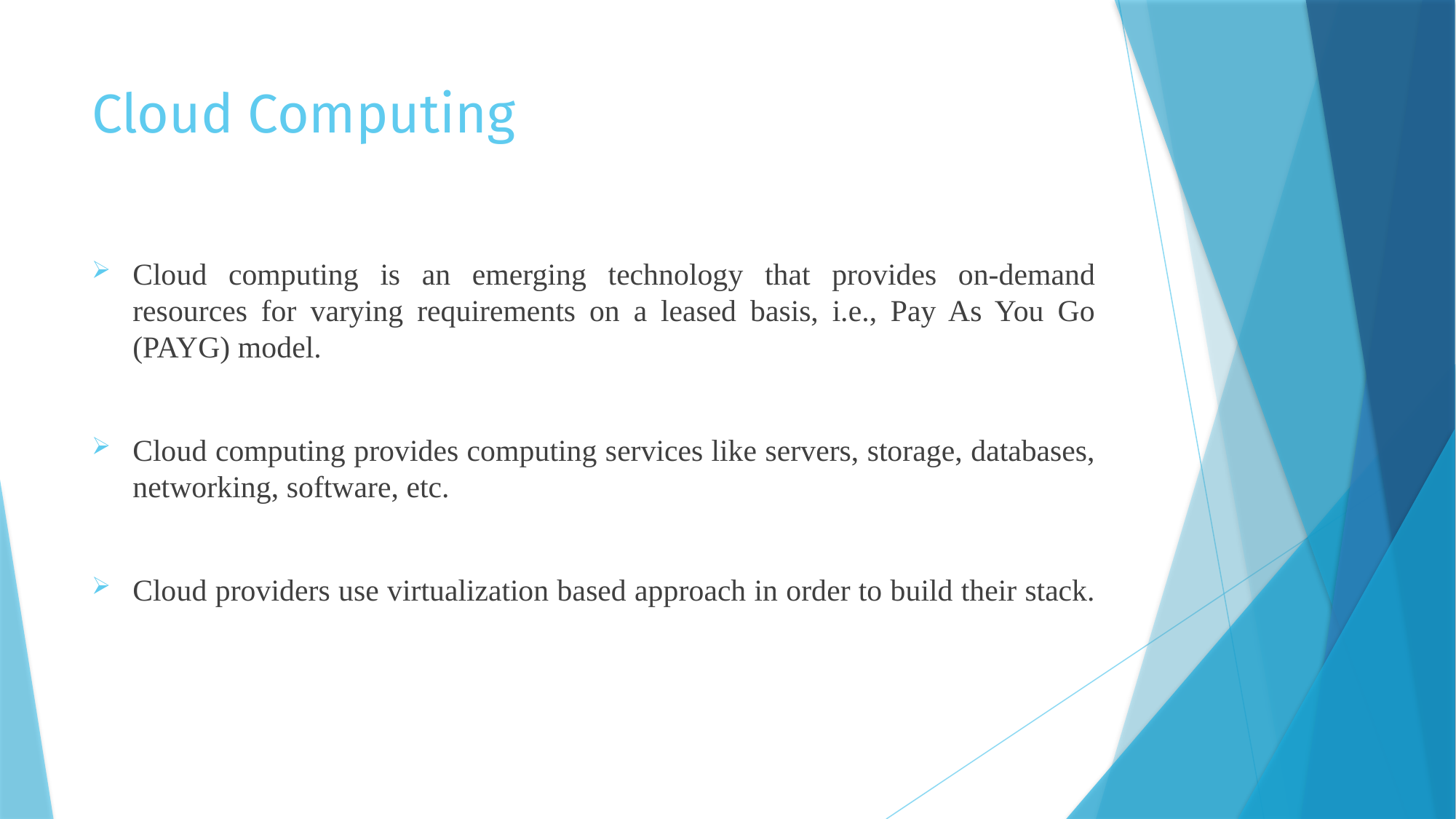

# Cloud Computing

Cloud computing is an emerging technology that provides on-demand resources for varying requirements on a leased basis, i.e., Pay As You Go (PAYG) model.

Cloud computing provides computing services like servers, storage, databases, networking, software, etc.

Cloud providers use virtualization based approach in order to build their stack.